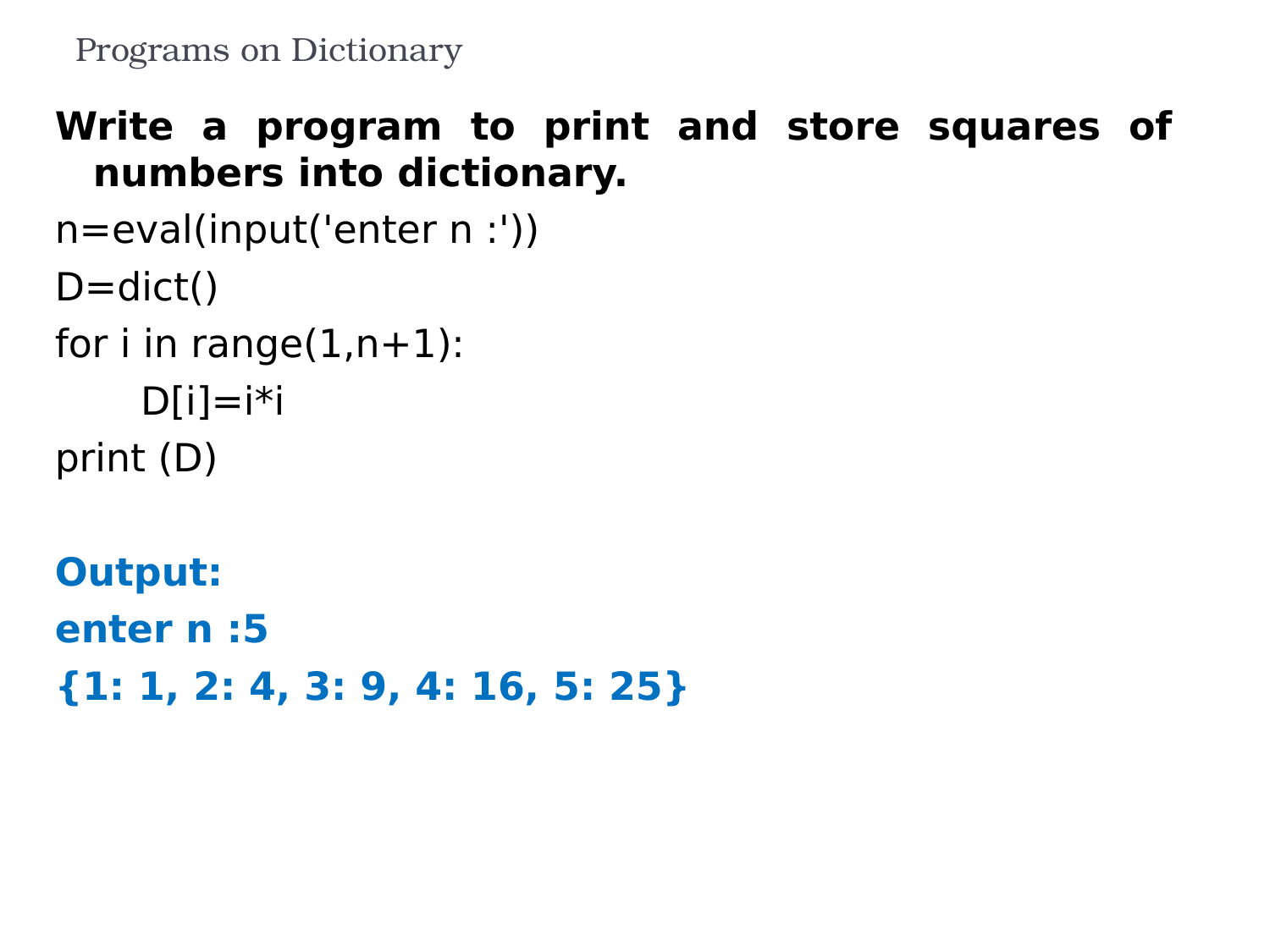

# Programs on Dictionary
Write a program to print and store squares of numbers into dictionary.
n=eval(input('enter n :'))
D=dict()
for i in range(1,n+1):
       D[i]=i*i
print (D)

Output:
enter n :5
{1: 1, 2: 4, 3: 9, 4: 16, 5: 25}